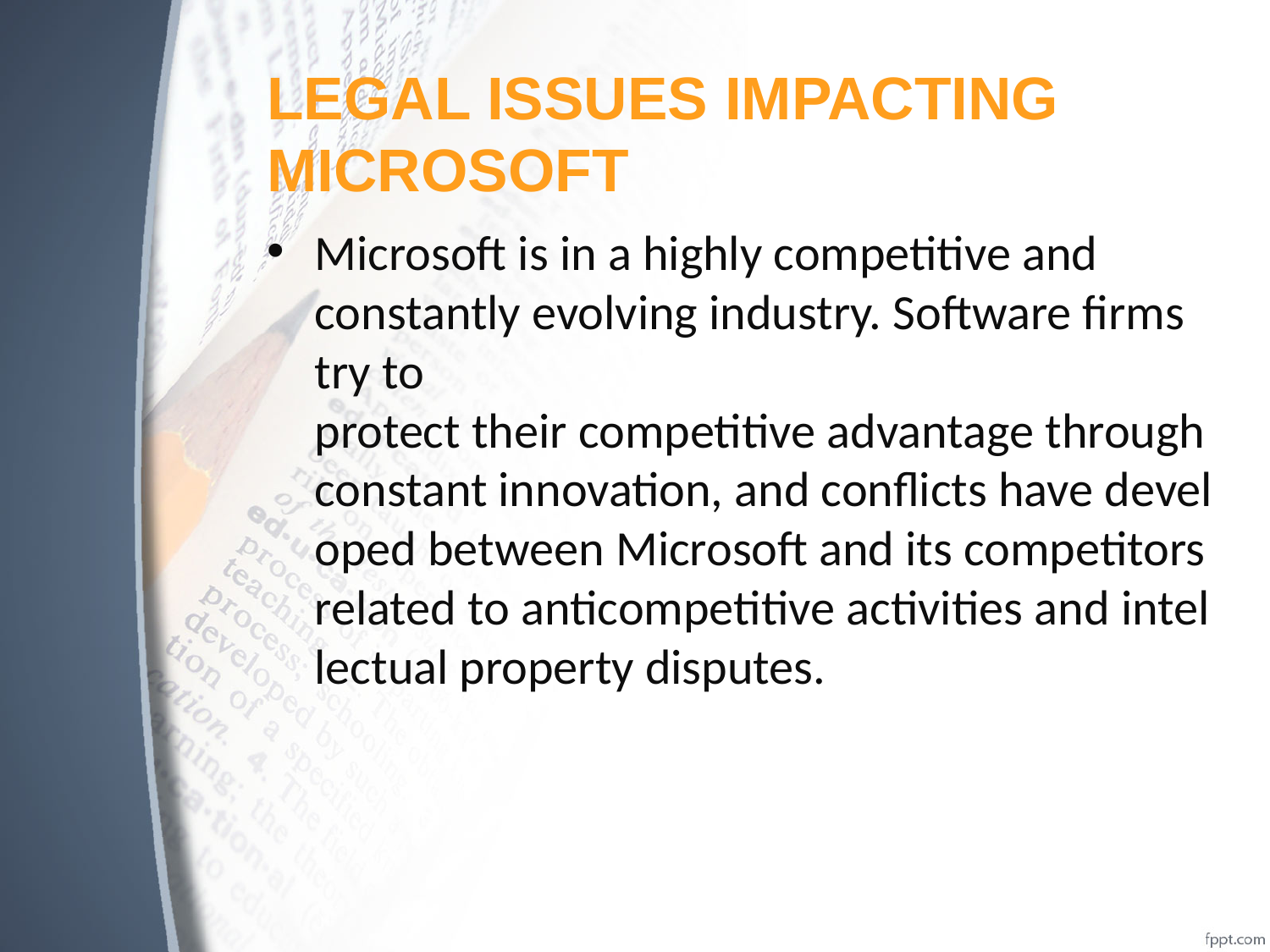

# LEGAL ISSUES IMPACTING MICROSOFT
Microsoft is in a highly competitive and constantly evolving industry. Software firms try to
protect their competitive advantage through constant innovation, and conflicts have devel
oped between Microsoft and its competitors related to anticompetitive activities and intel
lectual property disputes.